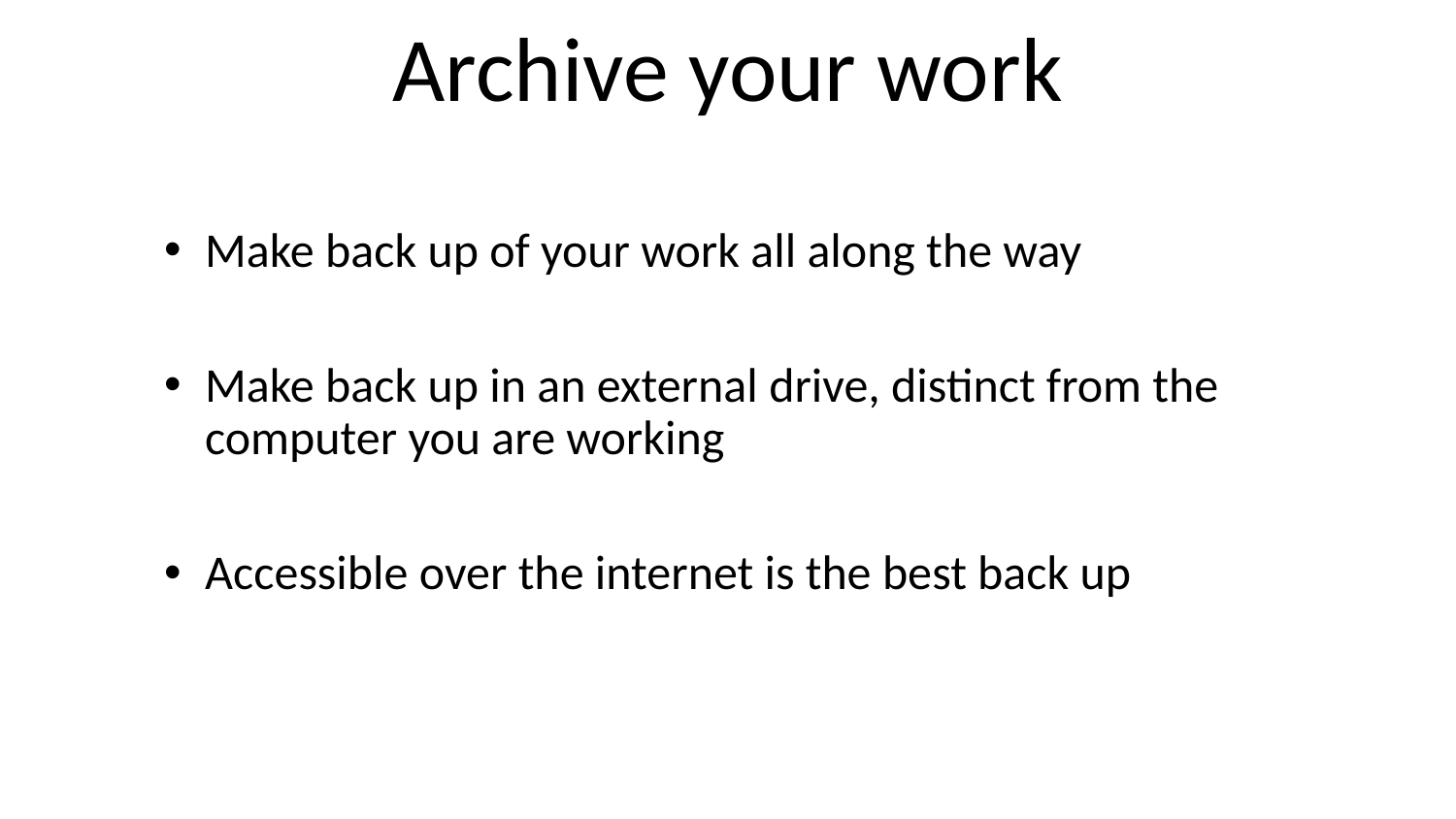

# Archive your work
Make back up of your work all along the way

Make back up in an external drive, distinct from the computer you are working

Accessible over the internet is the best back up